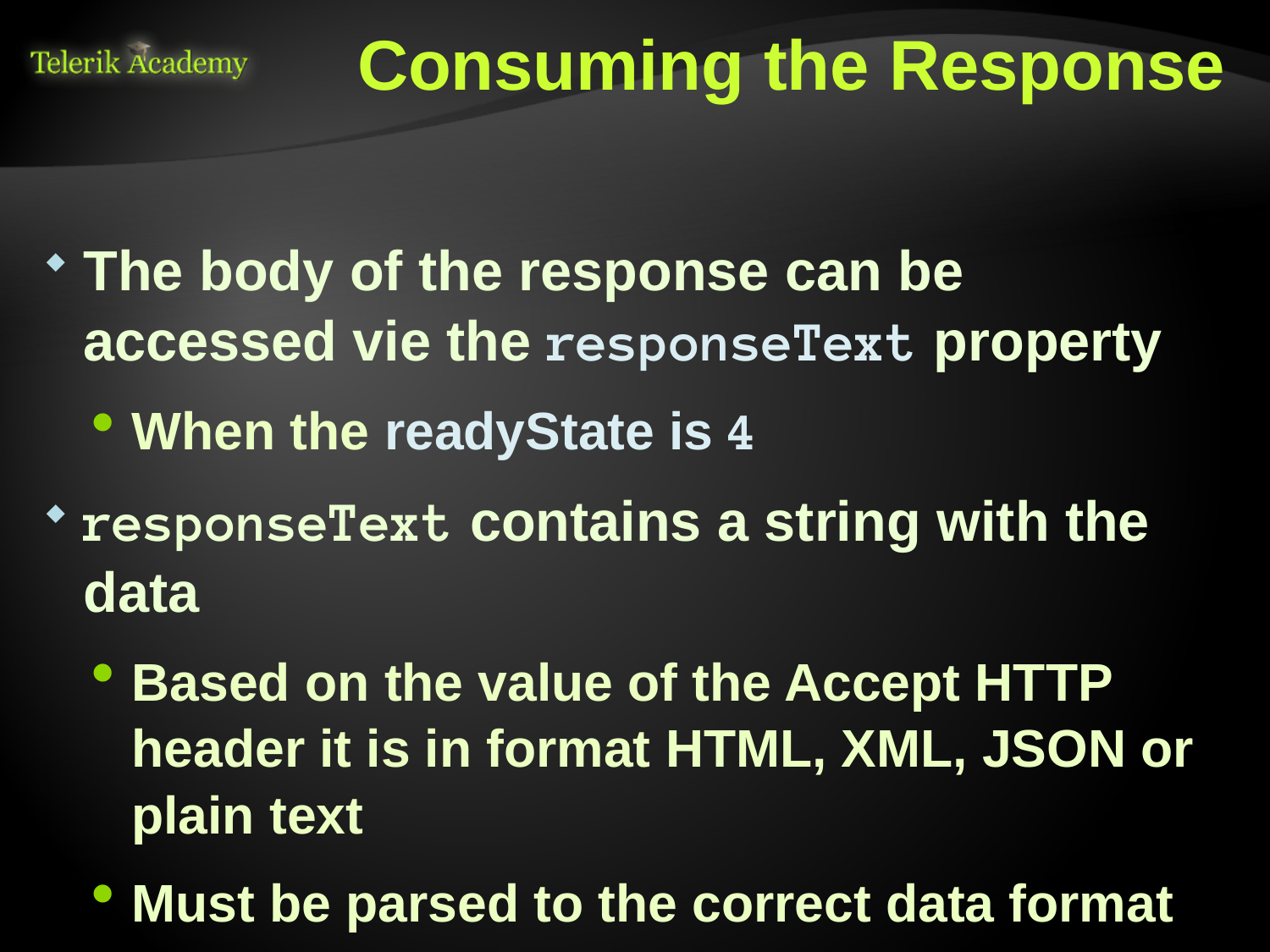

# Consuming the Response
The body of the response can be accessed vie the responseText property
When the readyState is 4
responseText contains a string with the data
Based on the value of the Accept HTTP header it is in format HTML, XML, JSON or plain text
Must be parsed to the correct data format